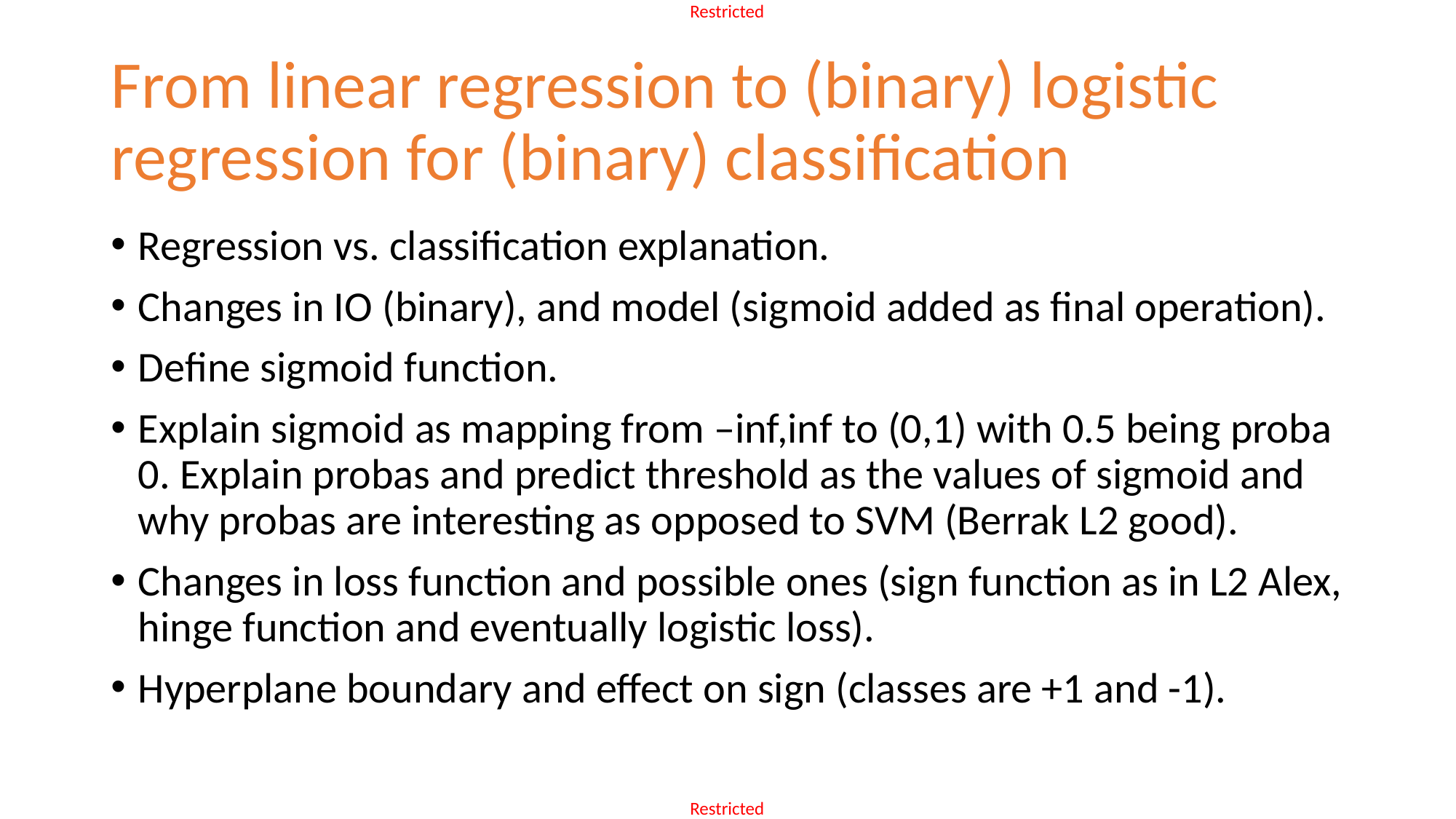

# From linear regression to (binary) logistic regression for (binary) classification
Regression vs. classification explanation.
Changes in IO (binary), and model (sigmoid added as final operation).
Define sigmoid function.
Explain sigmoid as mapping from –inf,inf to (0,1) with 0.5 being proba 0. Explain probas and predict threshold as the values of sigmoid and why probas are interesting as opposed to SVM (Berrak L2 good).
Changes in loss function and possible ones (sign function as in L2 Alex, hinge function and eventually logistic loss).
Hyperplane boundary and effect on sign (classes are +1 and -1).